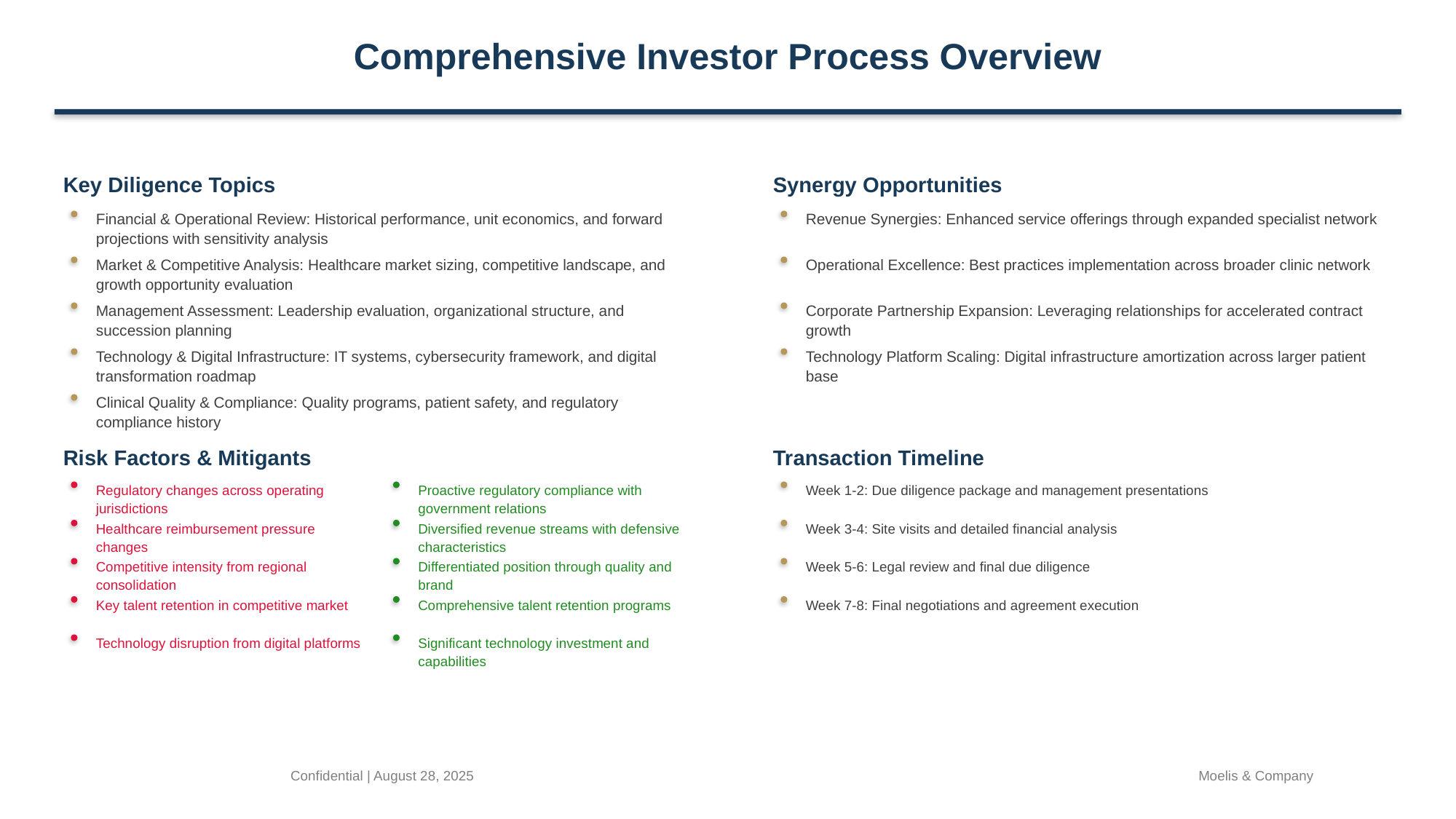

Comprehensive Investor Process Overview

Key Diligence Topics
Synergy Opportunities
Financial & Operational Review: Historical performance, unit economics, and forward projections with sensitivity analysis
Revenue Synergies: Enhanced service offerings through expanded specialist network

Market & Competitive Analysis: Healthcare market sizing, competitive landscape, and growth opportunity evaluation
Operational Excellence: Best practices implementation across broader clinic network

Management Assessment: Leadership evaluation, organizational structure, and succession planning
Corporate Partnership Expansion: Leveraging relationships for accelerated contract growth

Technology & Digital Infrastructure: IT systems, cybersecurity framework, and digital transformation roadmap
Technology Platform Scaling: Digital infrastructure amortization across larger patient base

Clinical Quality & Compliance: Quality programs, patient safety, and regulatory compliance history

Risk Factors & Mitigants
Transaction Timeline
Regulatory changes across operating jurisdictions
Proactive regulatory compliance with government relations
Week 1-2: Due diligence package and management presentations

Healthcare reimbursement pressure changes
Diversified revenue streams with defensive characteristics
Week 3-4: Site visits and detailed financial analysis

Competitive intensity from regional consolidation
Differentiated position through quality and brand
Week 5-6: Legal review and final due diligence

Key talent retention in competitive market
Comprehensive talent retention programs
Week 7-8: Final negotiations and agreement execution

Technology disruption from digital platforms
Significant technology investment and capabilities

Confidential | August 28, 2025
Moelis & Company